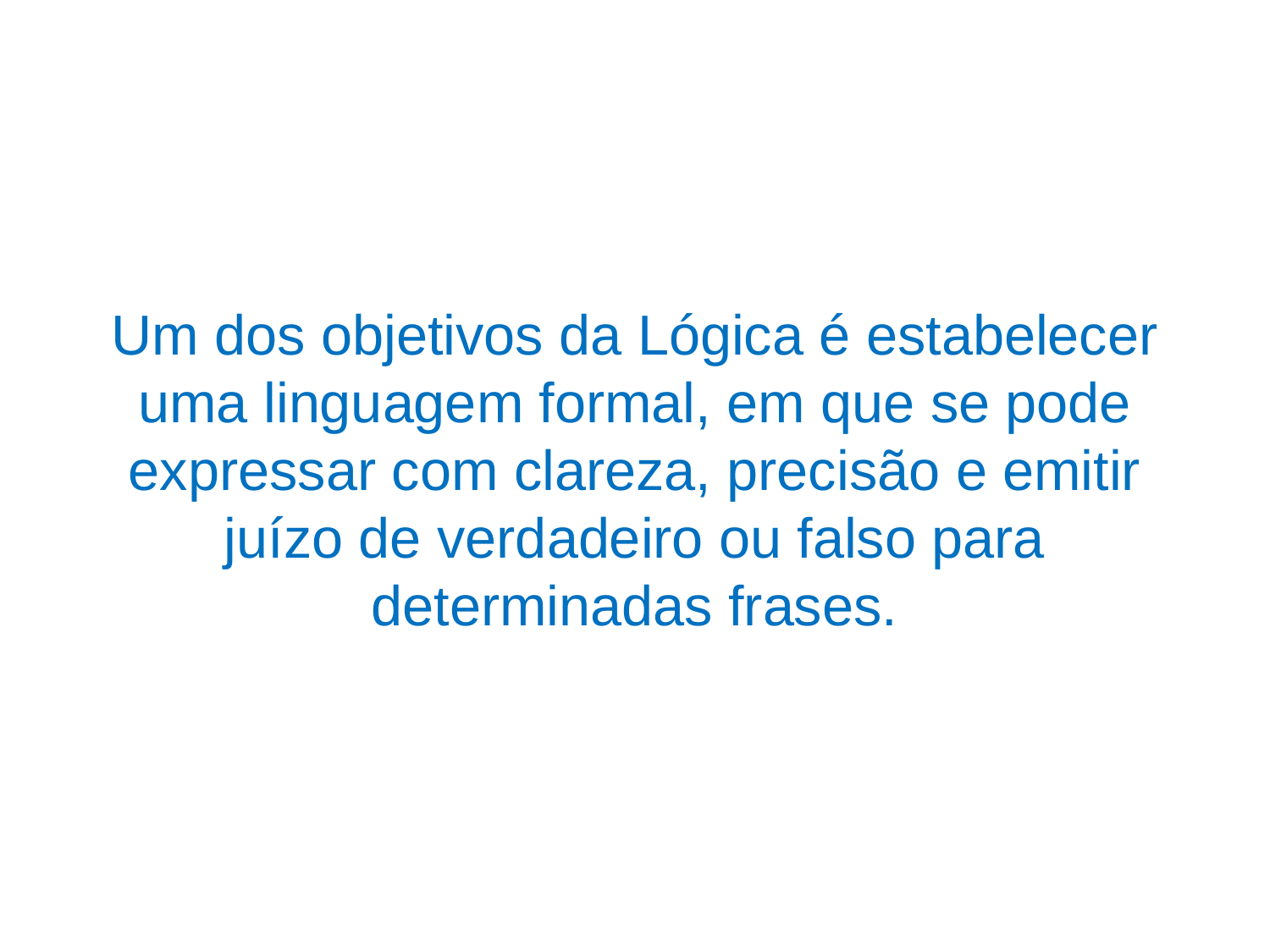

Um dos objetivos da Lógica é estabelecer uma linguagem formal, em que se pode expressar com clareza, precisão e emitir juízo de verdadeiro ou falso para determinadas frases.